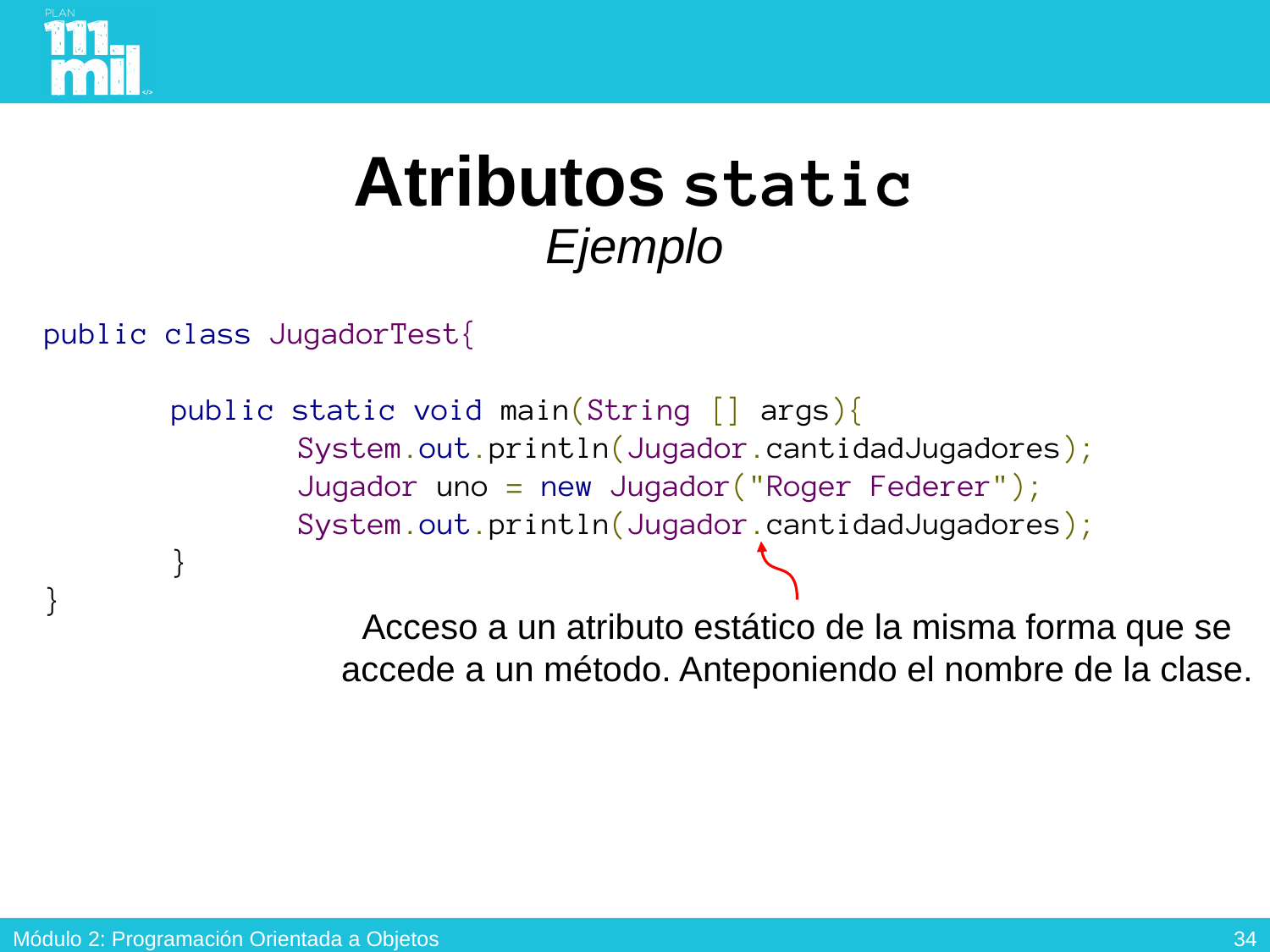

# Atributos static Ejemplo
public class JugadorTest{

	public static void main(String [] args){
		System.out.println(Jugador.cantidadJugadores);
		Jugador uno = new Jugador("Roger Federer");
		System.out.println(Jugador.cantidadJugadores);
	}
}
Acceso a un atributo estático de la misma forma que se accede a un método. Anteponiendo el nombre de la clase.
34
Módulo 2: Programación Orientada a Objetos